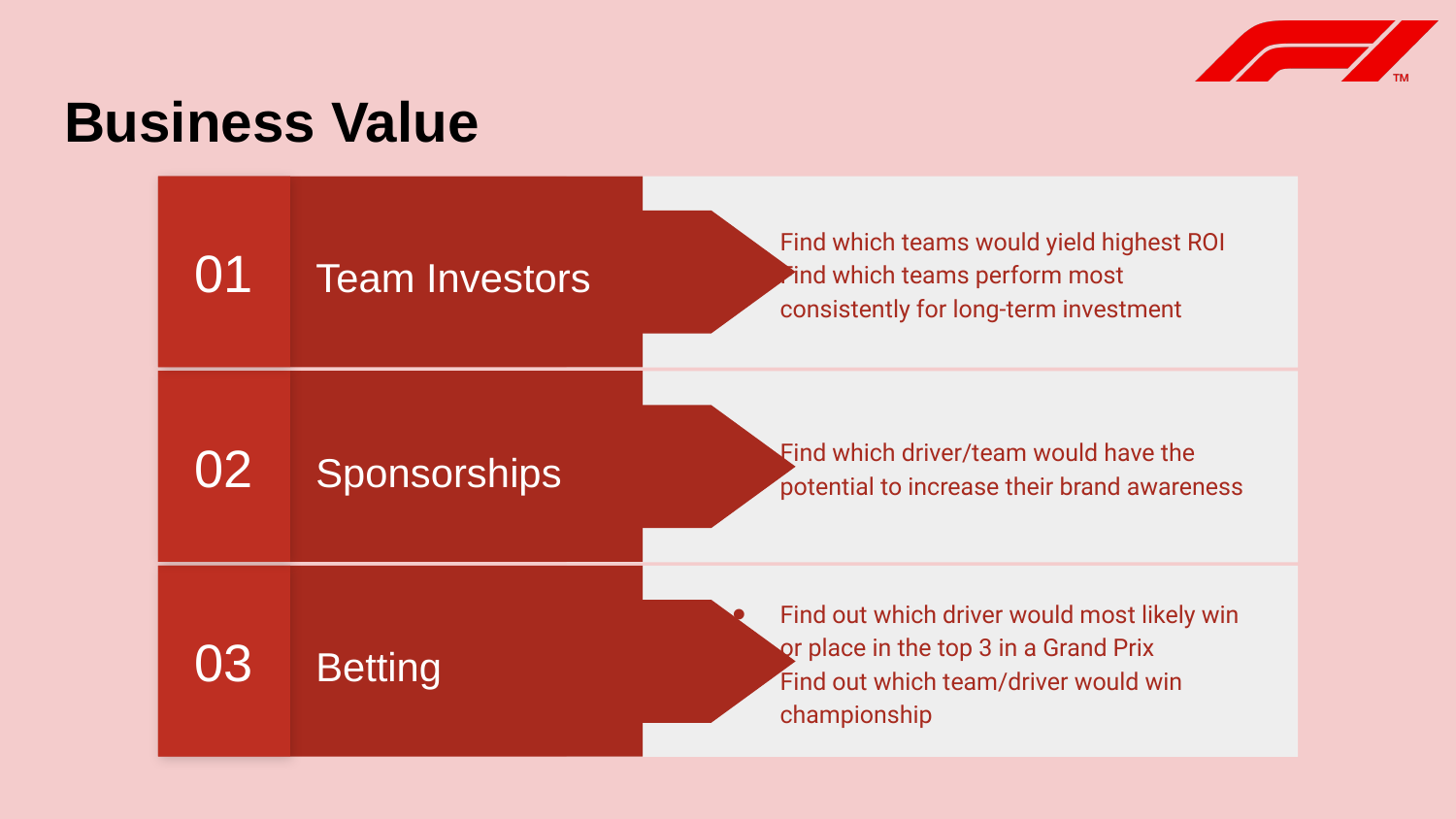

# Business Value

01

Find which teams would yield highest ROI
Find which teams perform most consistently for long-term investment
Team Investors

02

Find which driver/team would have the potential to increase their brand awareness
Sponsorships

03

Find out which driver would most likely win or place in the top 3 in a Grand Prix
Find out which team/driver would win championship
Betting